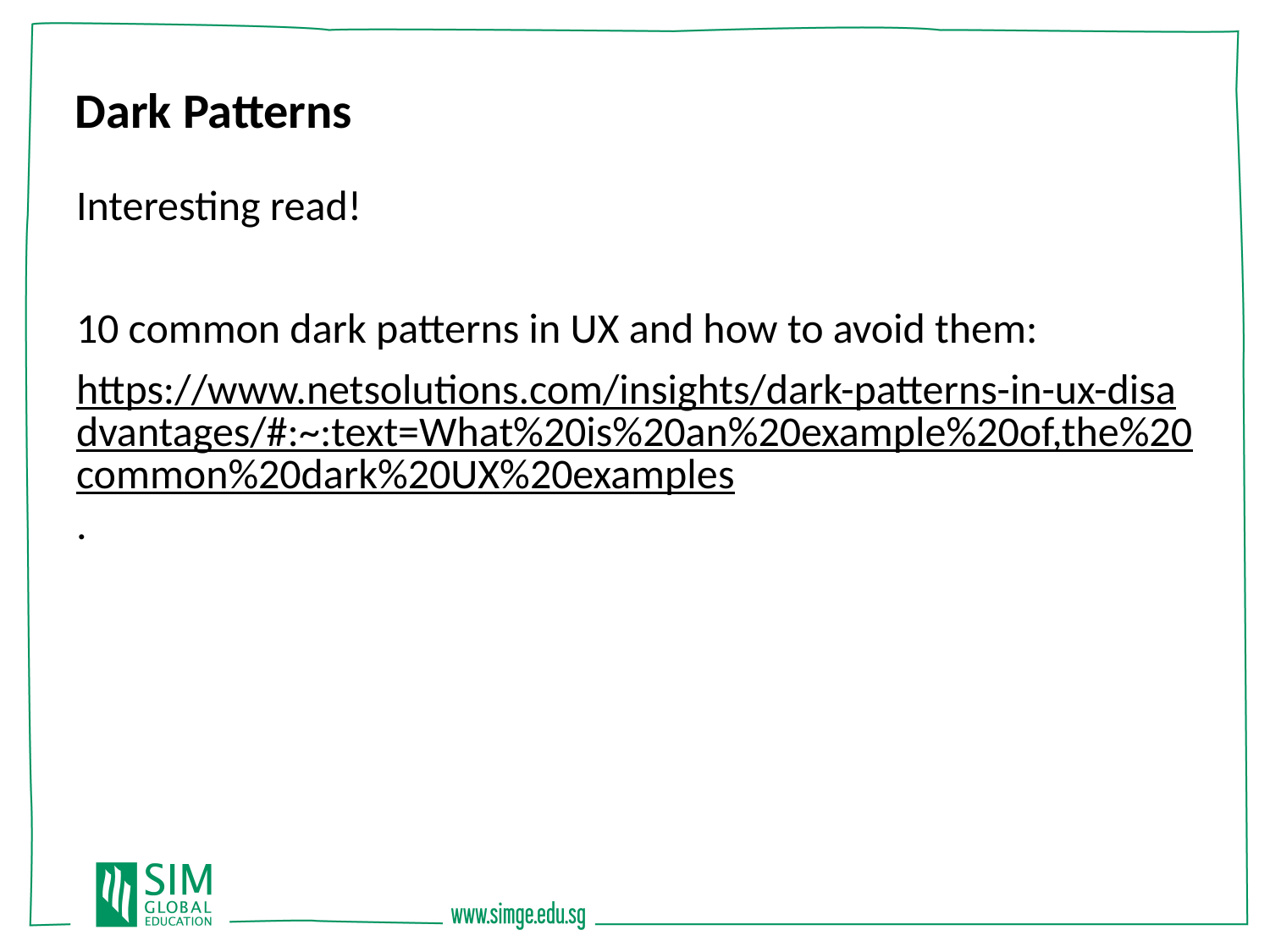

Dark Patterns
Interesting read!

10 common dark patterns in UX and how to avoid them:
https://www.netsolutions.com/insights/dark-patterns-in-ux-disadvantages/#:~:text=What%20is%20an%20example%20of,the%20common%20dark%20UX%20examples.